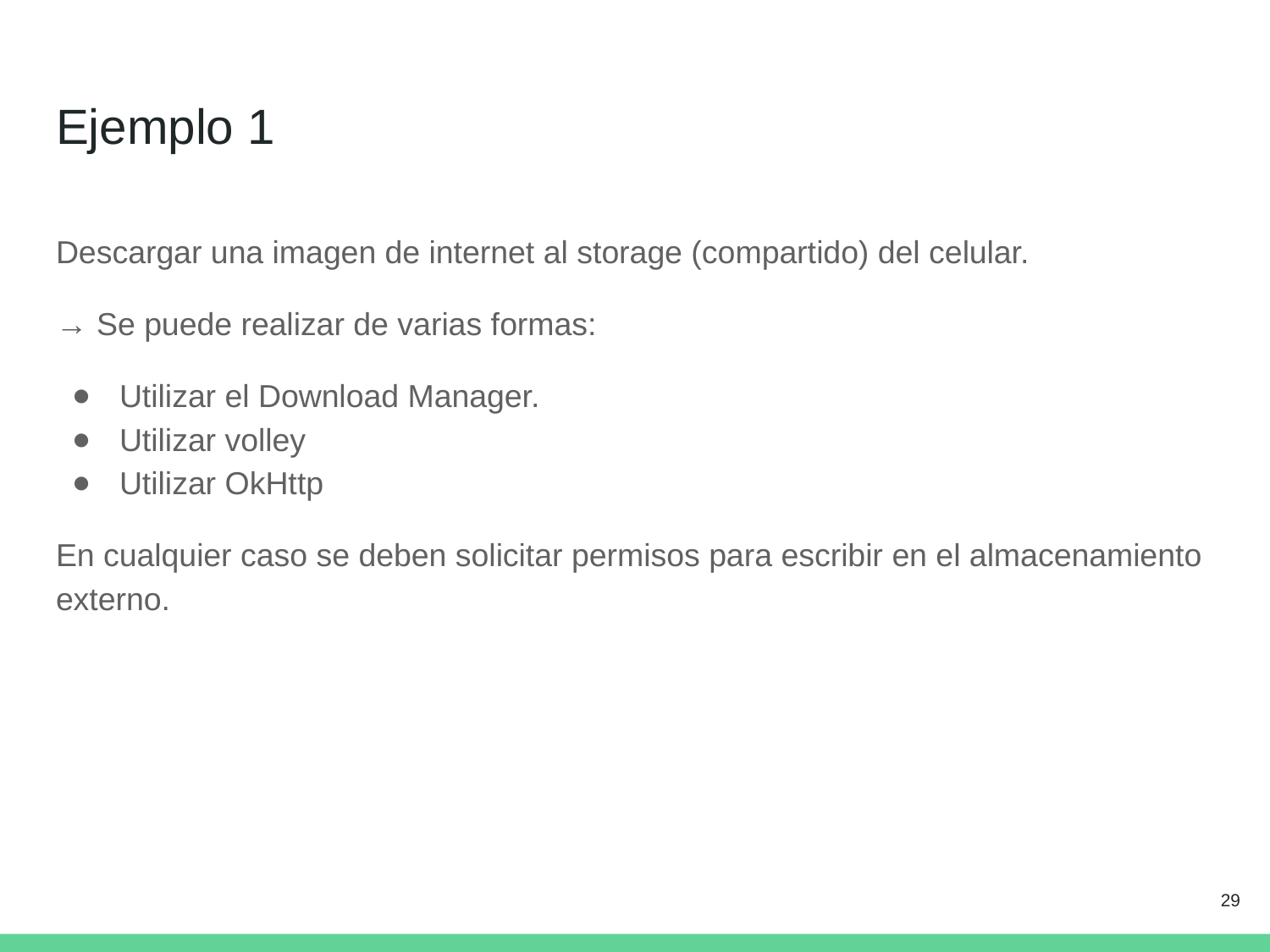

# Ejemplo 1
Descargar una imagen de internet al storage (compartido) del celular.
→ Se puede realizar de varias formas:
Utilizar el Download Manager.
Utilizar volley
Utilizar OkHttp
En cualquier caso se deben solicitar permisos para escribir en el almacenamiento externo.
29